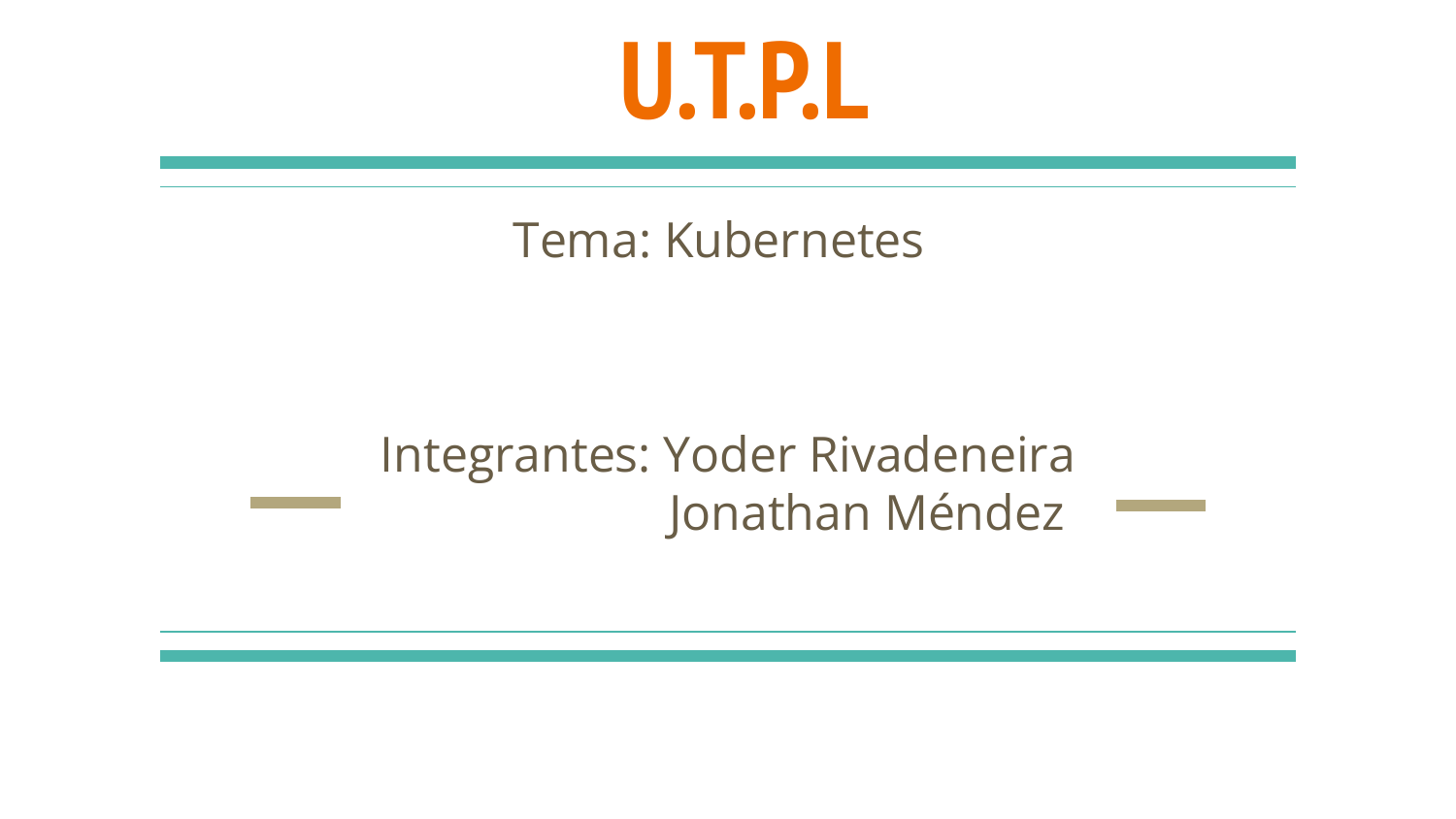

# U.T.P.L
Tema: Kubernetes
Integrantes: Yoder Rivadeneira
                      Jonathan Méndez